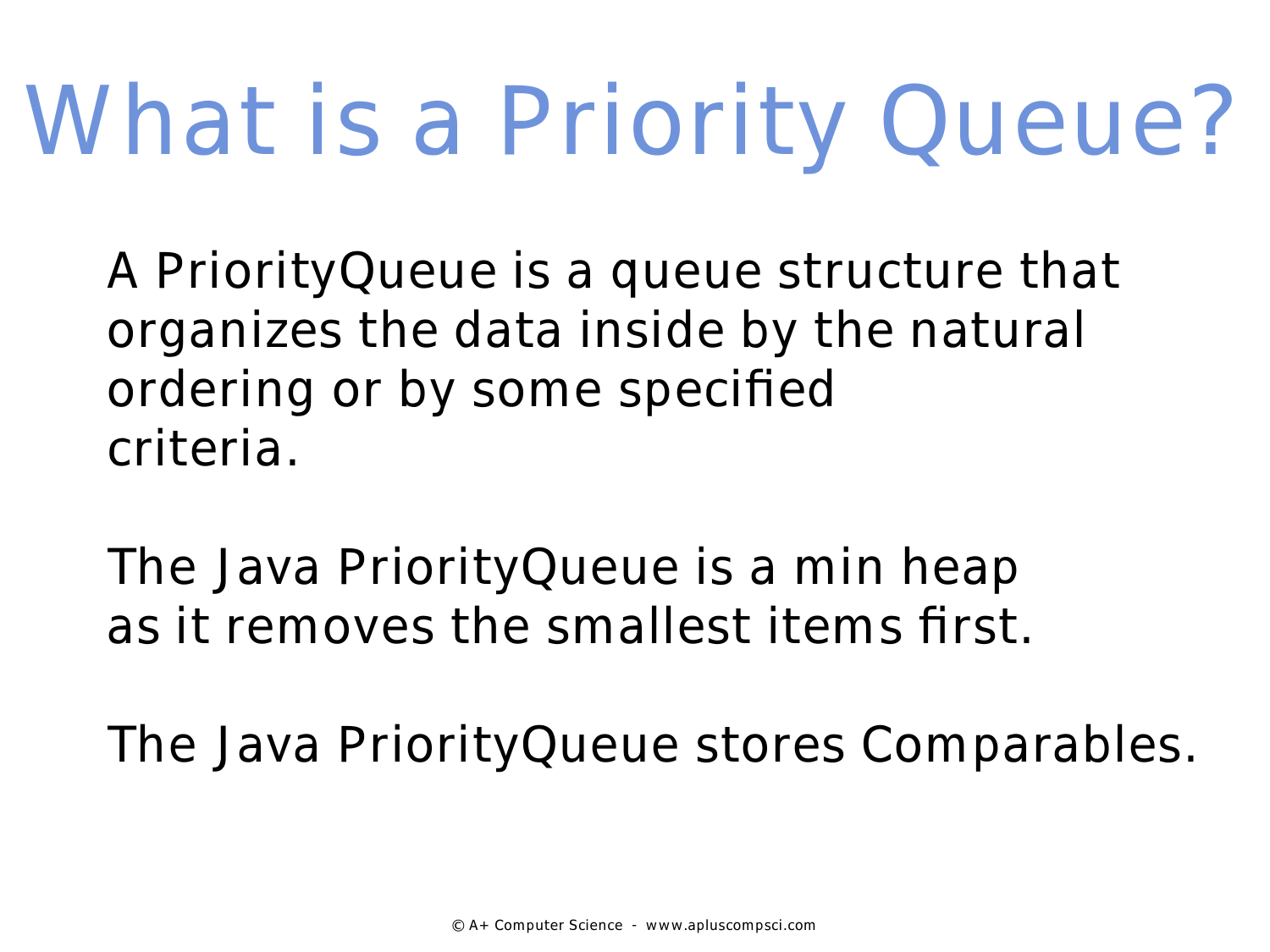

What is a Priority Queue?
A PriorityQueue is a queue structure that organizes the data inside by the natural ordering or by some specified
criteria.

The Java PriorityQueue is a min heap
as it removes the smallest items first.

The Java PriorityQueue stores Comparables.

© A+ Computer Science  -  www.apluscompsci.com